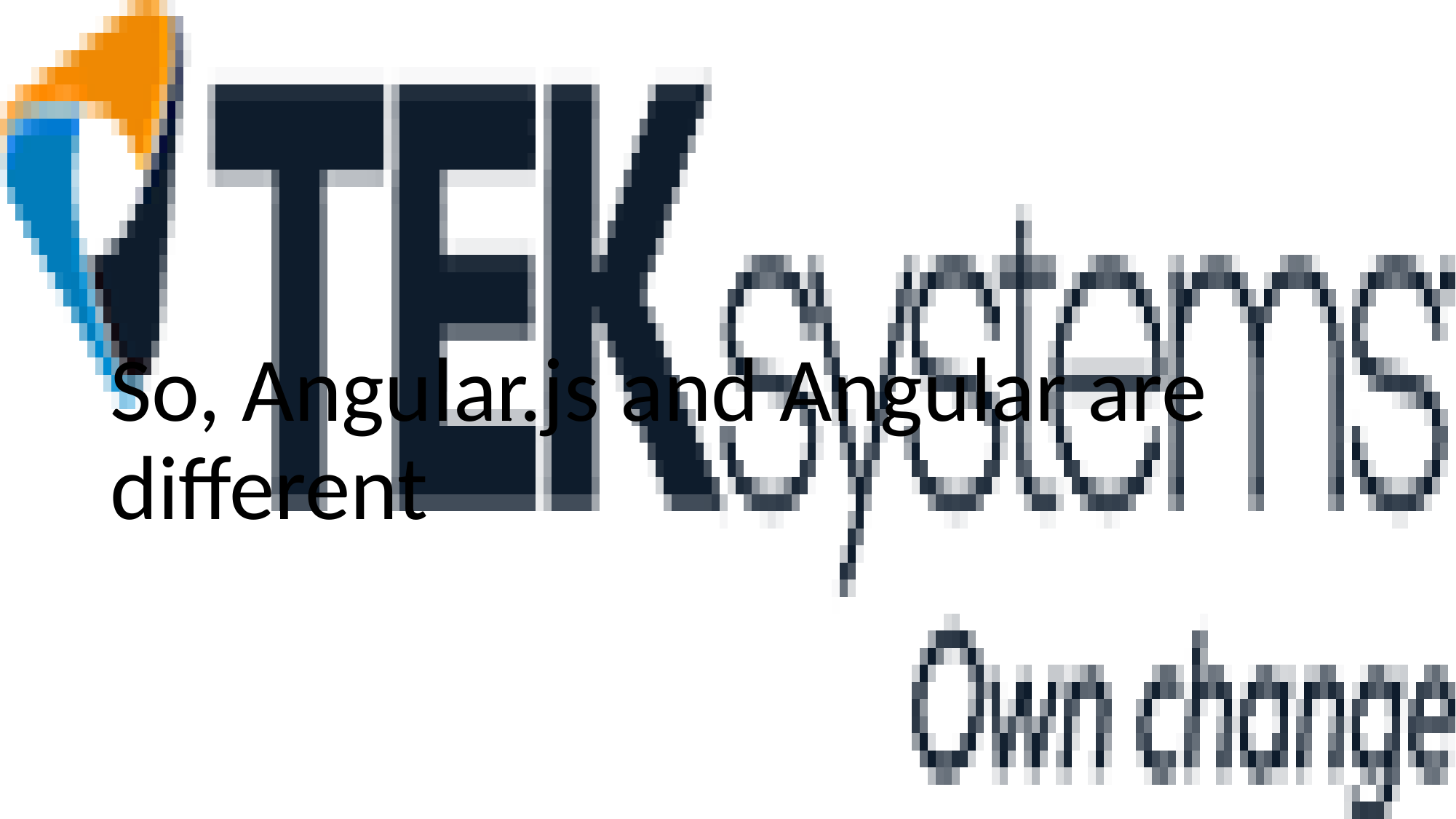

# So, Angular.js and Angular are different
.